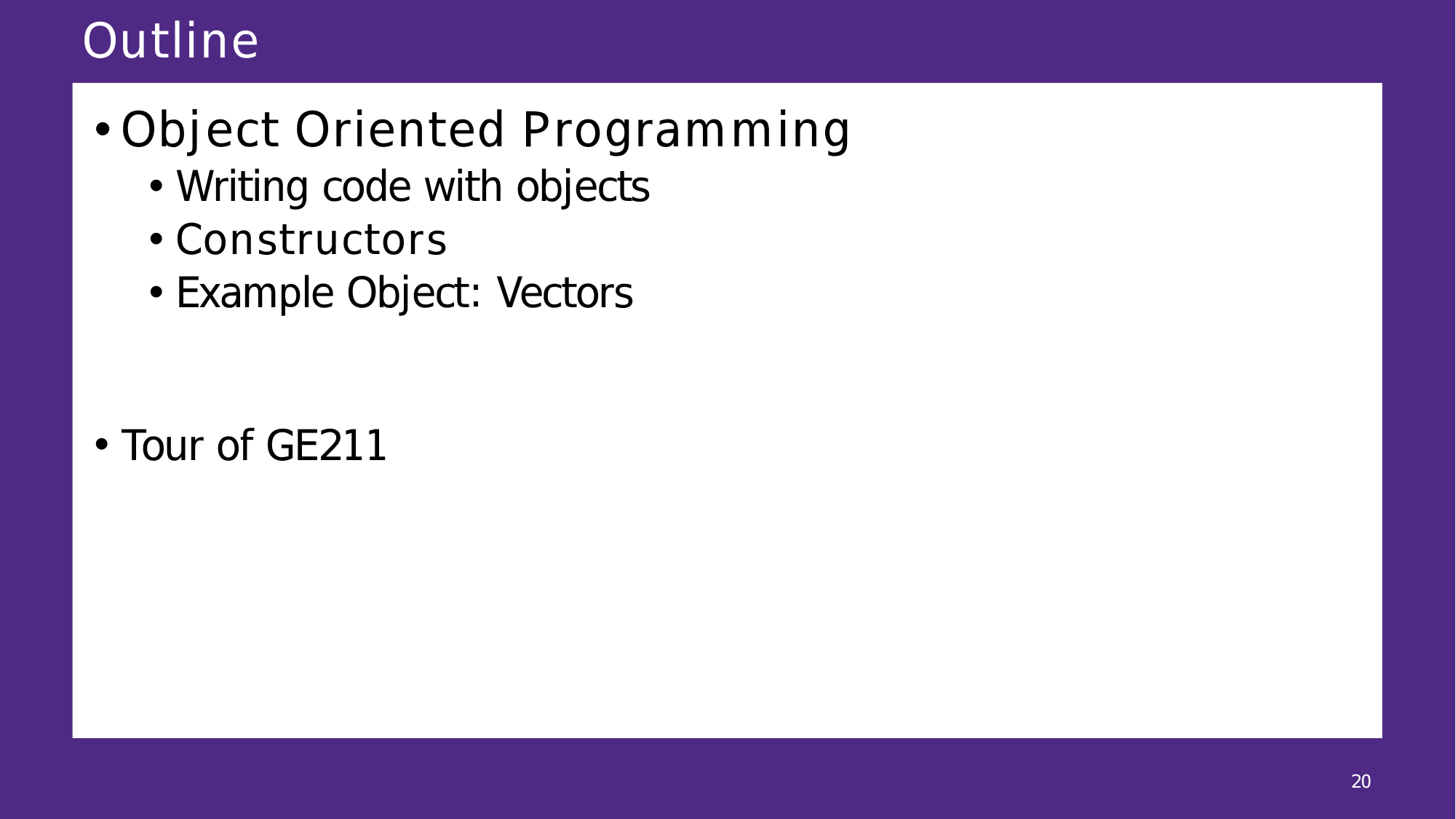

# Outline
Object Oriented Programming
Writing code with objects
Constructors
Example Object: Vectors

Tour of GE211
20